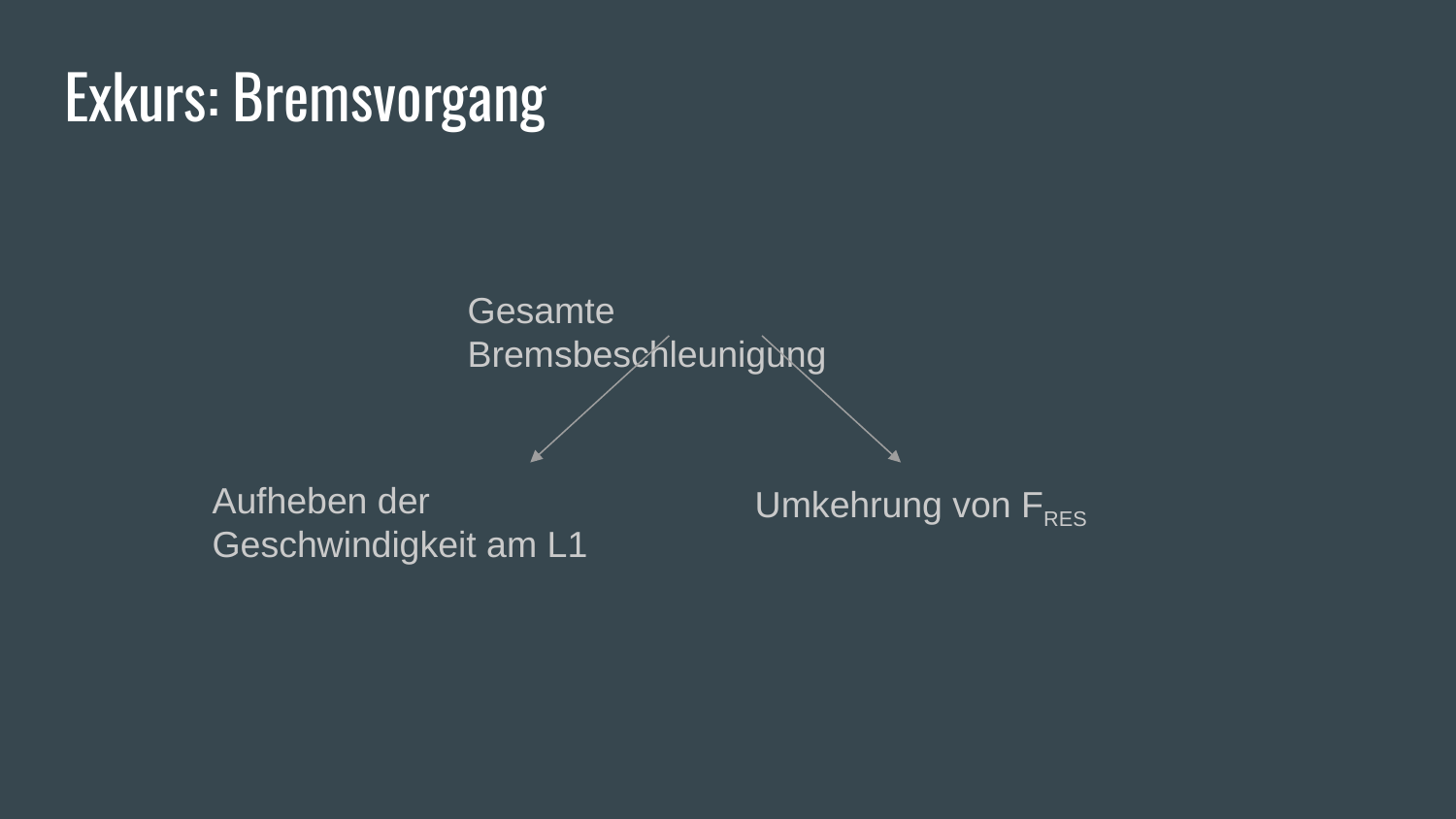

# Exkurs: Bremsvorgang
Gesamte Bremsbeschleunigung
Aufheben der Geschwindigkeit am L1
Umkehrung von FRES